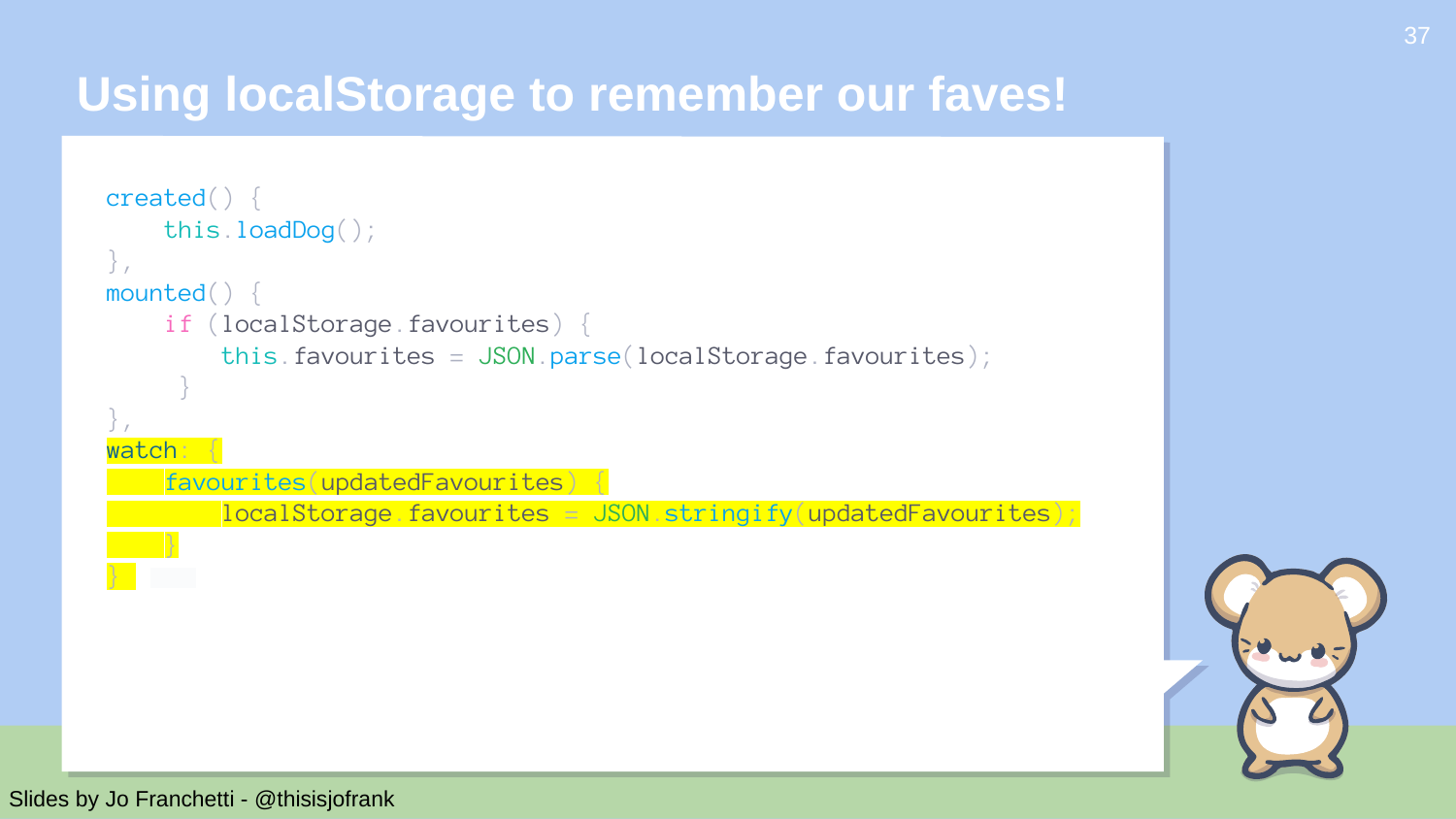

# Using localStorage to remember our faves!
37
created() {
    this.loadDog();
},
mounted() {
    if (localStorage.favourites) {
        this.favourites = JSON.parse(localStorage.favourites);
     }
},
watch: {
    favourites(updatedFavourites) {
        localStorage.favourites = JSON.stringify(updatedFavourites);
    }
}